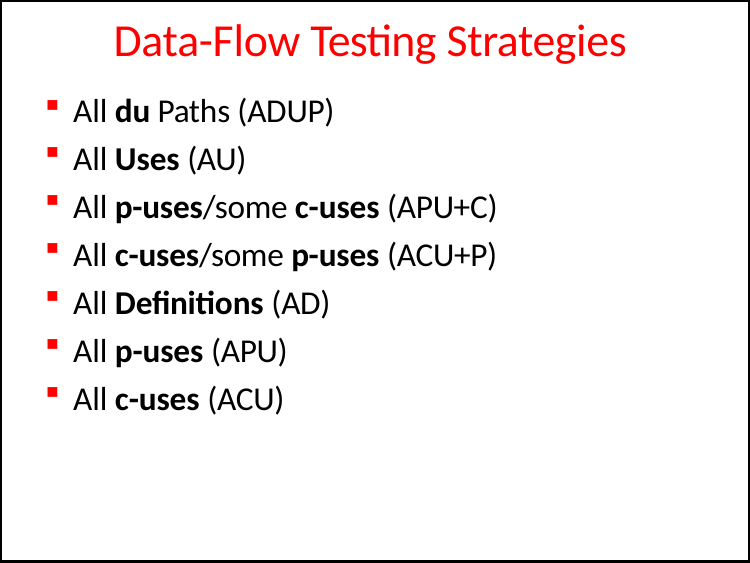

# Data-Flow Testing Strategies
All du Paths (ADUP)
All Uses (AU)
All p-uses/some c-uses (APU+C)
All c-uses/some p-uses (ACU+P)
All Definitions (AD)
All p-uses (APU)
All c-uses (ACU)